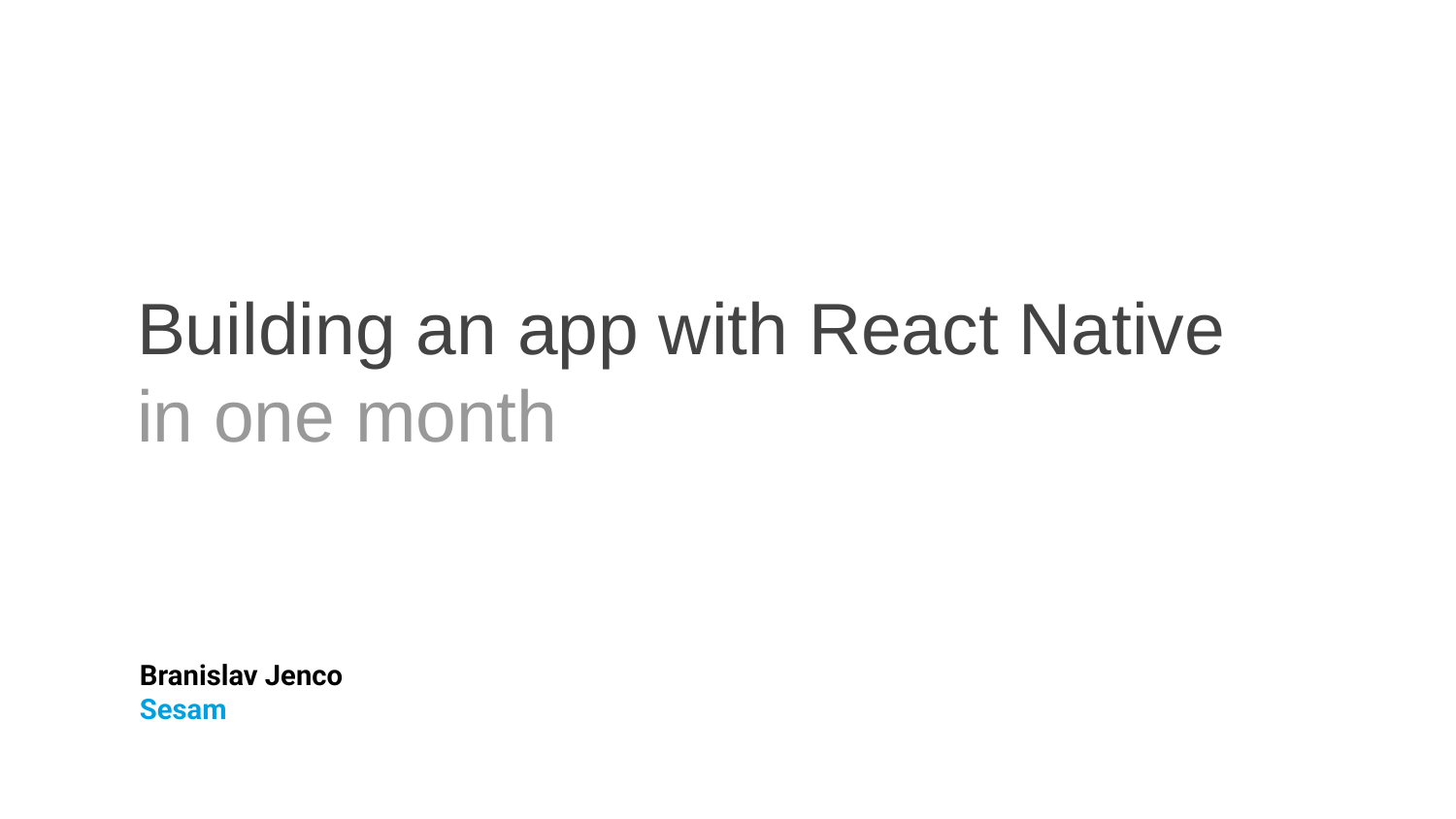

# Building an app with React Native
in one month
Branislav Jenco
Sesam